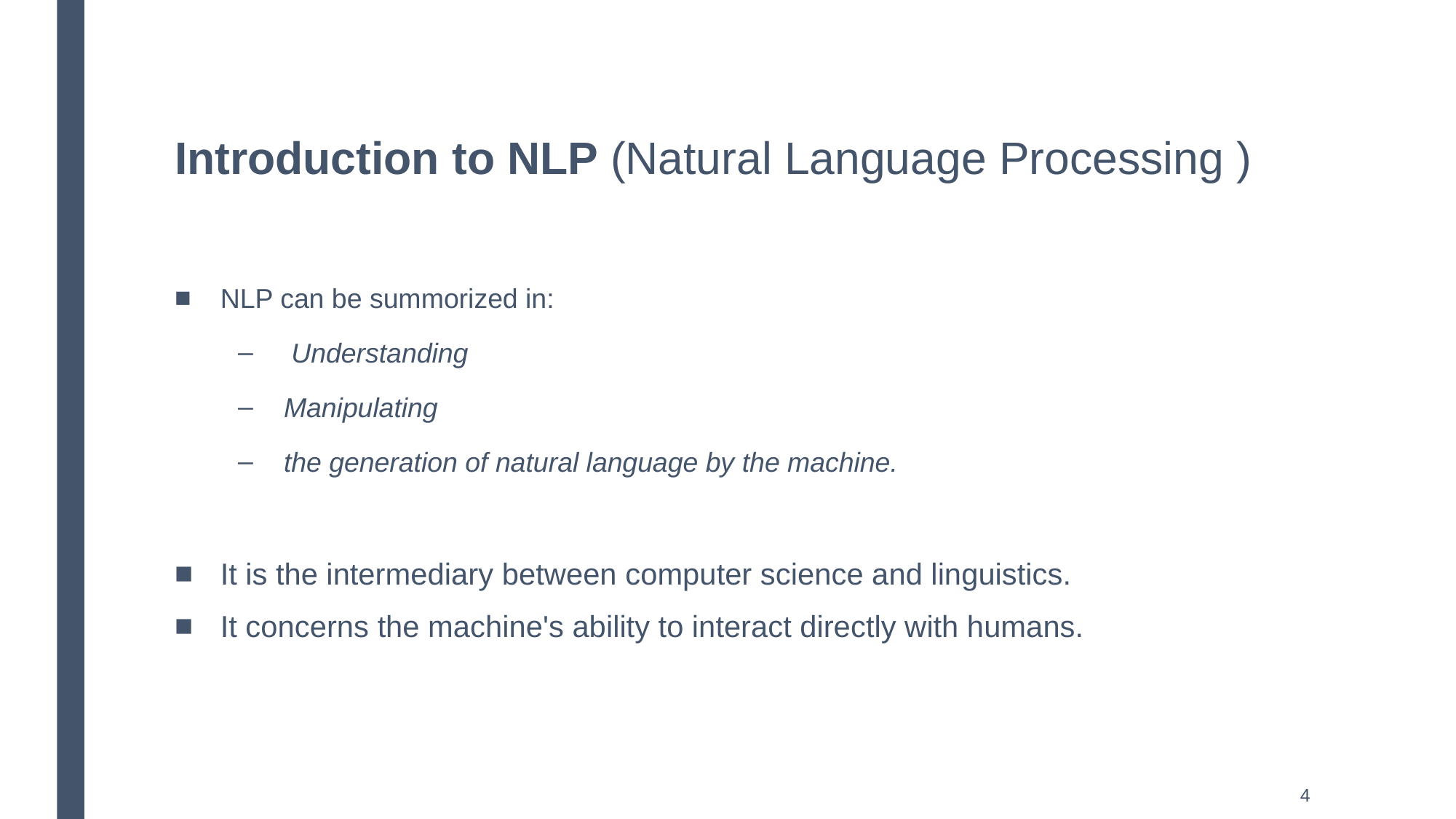

# Introduction to NLP (Natural Language Processing )
NLP can be summorized in:
 Understanding
Manipulating
the generation of natural language by the machine.

It is the intermediary between computer science and linguistics.
It concerns the machine's ability to interact directly with humans.

4